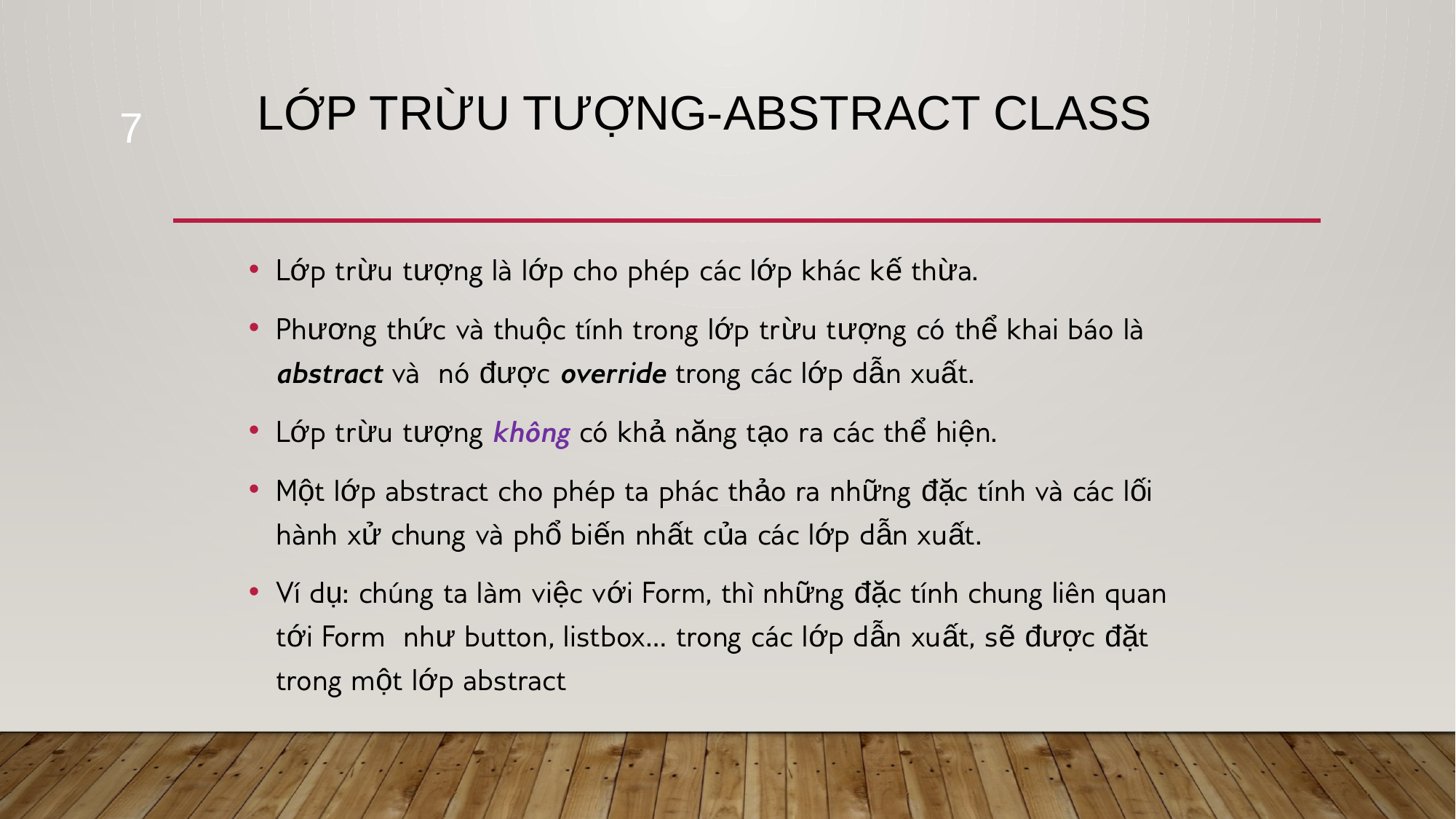

# Lớp trừu tượng-Abstract Class
7

Lớp trừu tượng là lớp cho phép các lớp khác kế thừa.
Phương thức và thuộc tính trong lớp trừu tượng có thể khai báo là abstract và  nó được override trong các lớp dẫn xuất.
Lớp trừu tượng không có khả năng tạo ra các thể hiện.
Một lớp abstract cho phép ta phác thảo ra những đặc tính và các lối hành xử chung và phổ biến nhất của các lớp dẫn xuất.
Ví dụ: chúng ta làm việc với Form, thì những đặc tính chung liên quan tới Form  như button, listbox… trong các lớp dẫn xuất, sẽ được đặt trong một lớp abstract